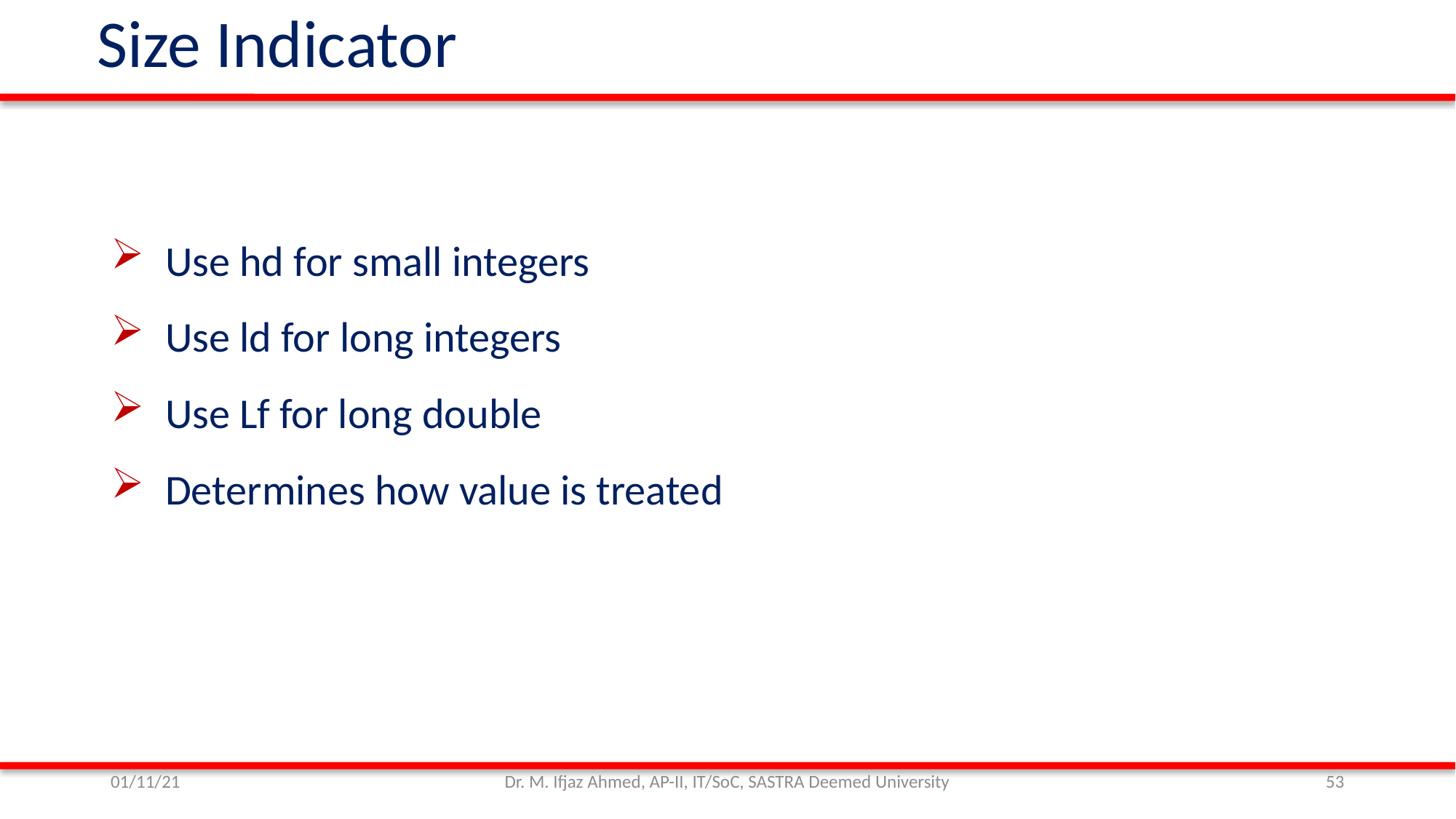

Size Indicator

Use hd for small integers
Use ld for long integers
Use Lf for long double
Determines how value is treated
01/11/21
Dr. M. Ifjaz Ahmed, AP-II, IT/SoC, SASTRA Deemed University
53